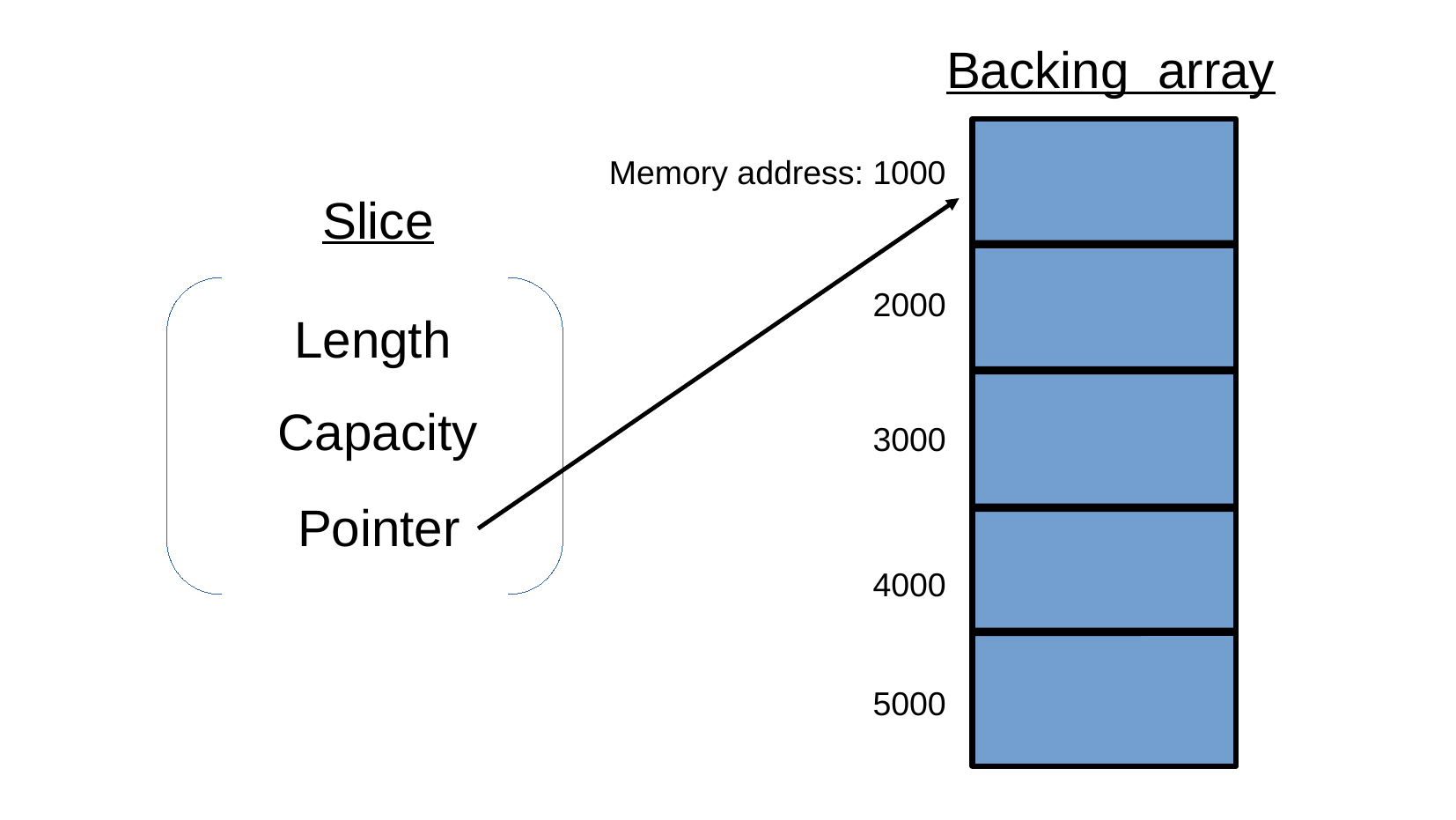

Backing  array

Memory address: 1000
Slice

2000

Length

Capacity
3000
Pointer

4000

5000